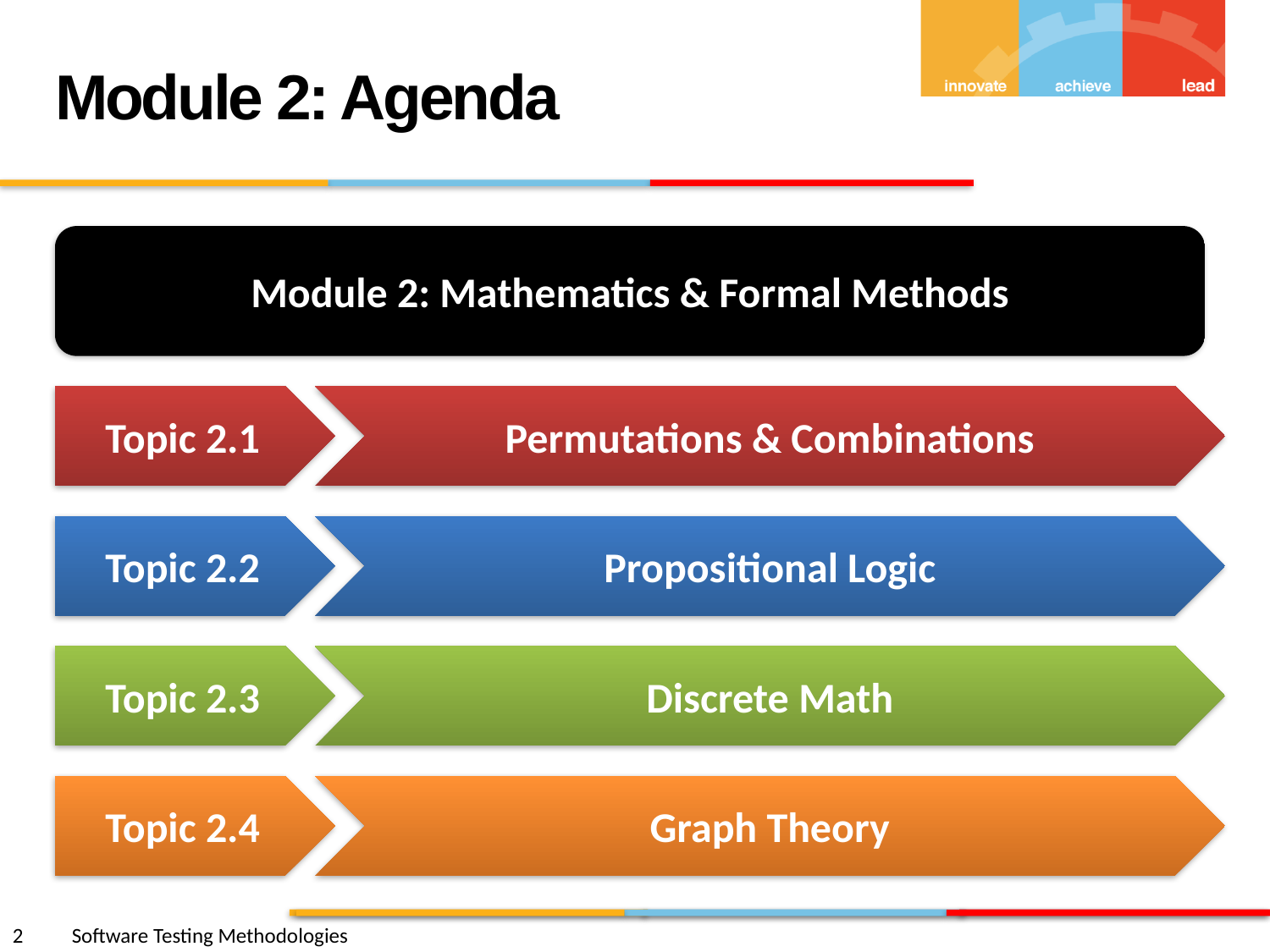

Module 2: Agenda
Module 2: Mathematics & Formal Methods
Topic 2.1
Permutations & Combinations
Topic 2.2
Propositional Logic
Topic 2.3
Discrete Math
Topic 2.4
Graph Theory